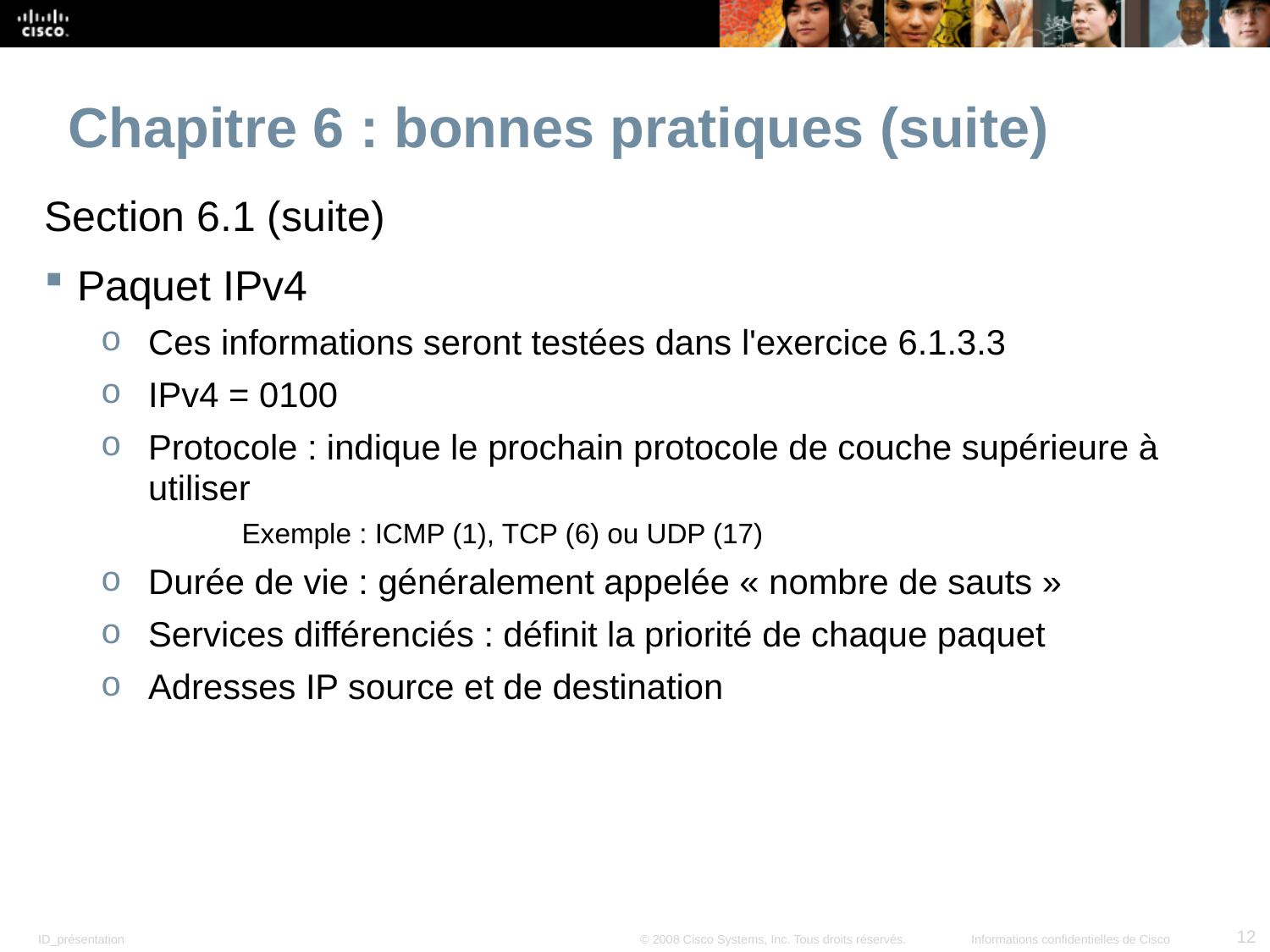

Chapitre 6 : bonnes pratiques (suite)
Section 6.1 (suite)
Paquet IPv4
Ces informations seront testées dans l'exercice 6.1.3.3
IPv4 = 0100
Protocole : indique le prochain protocole de couche supérieure à utiliser
Exemple : ICMP (1), TCP (6) ou UDP (17)
Durée de vie : généralement appelée « nombre de sauts »
Services différenciés : définit la priorité de chaque paquet
Adresses IP source et de destination